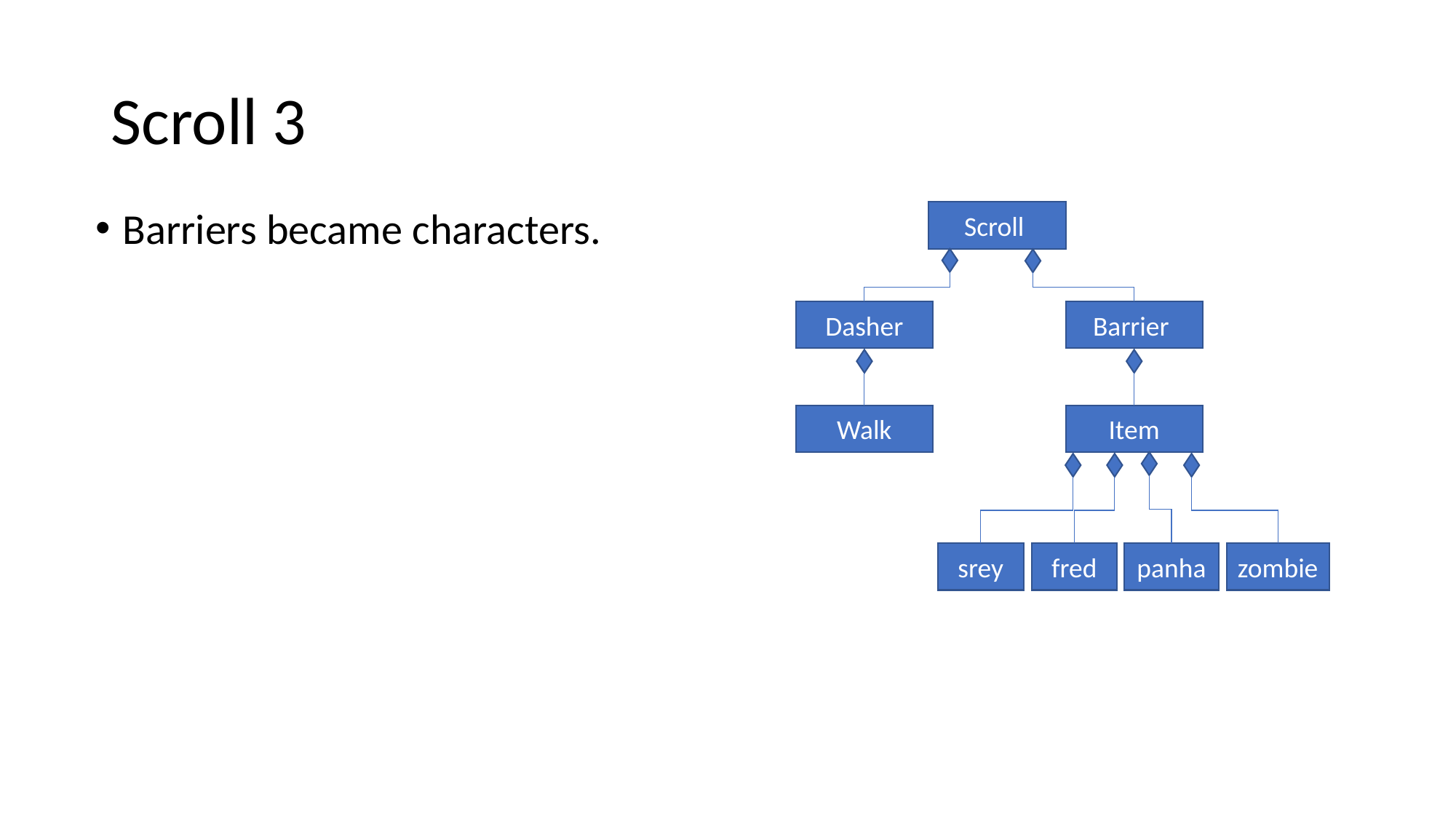

# Scroll 3
Barriers became characters.
Scroll

Dasher
Barrier

Walk
Item

srey
fred
panha
zombie